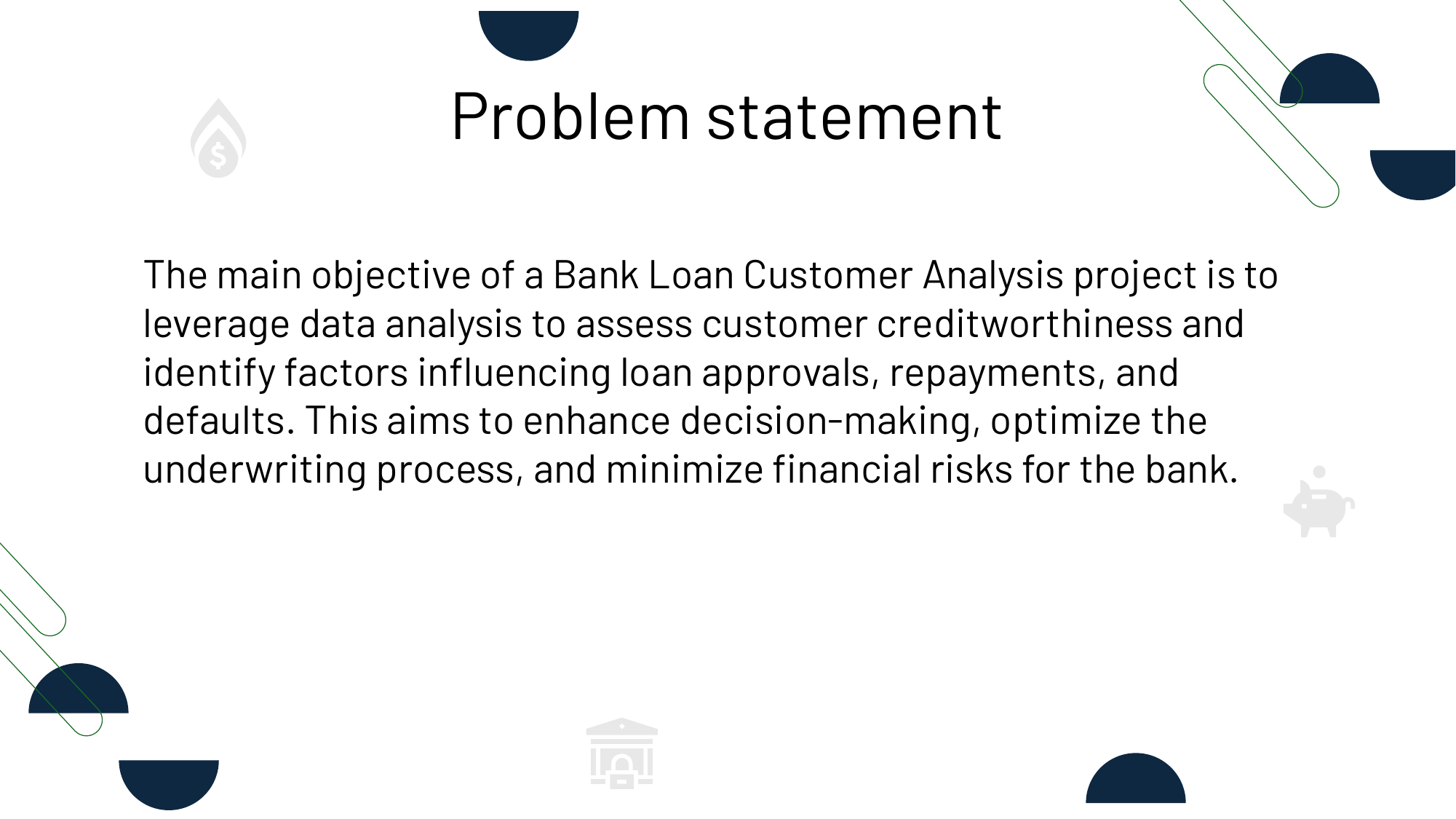

# Problem statement

The main objective of a Bank Loan Customer Analysis project is to leverage data analysis to assess customer creditworthiness and identify factors influencing loan approvals, repayments, and defaults. This aims to enhance decision-making, optimize the underwriting process, and minimize financial risks for the bank.